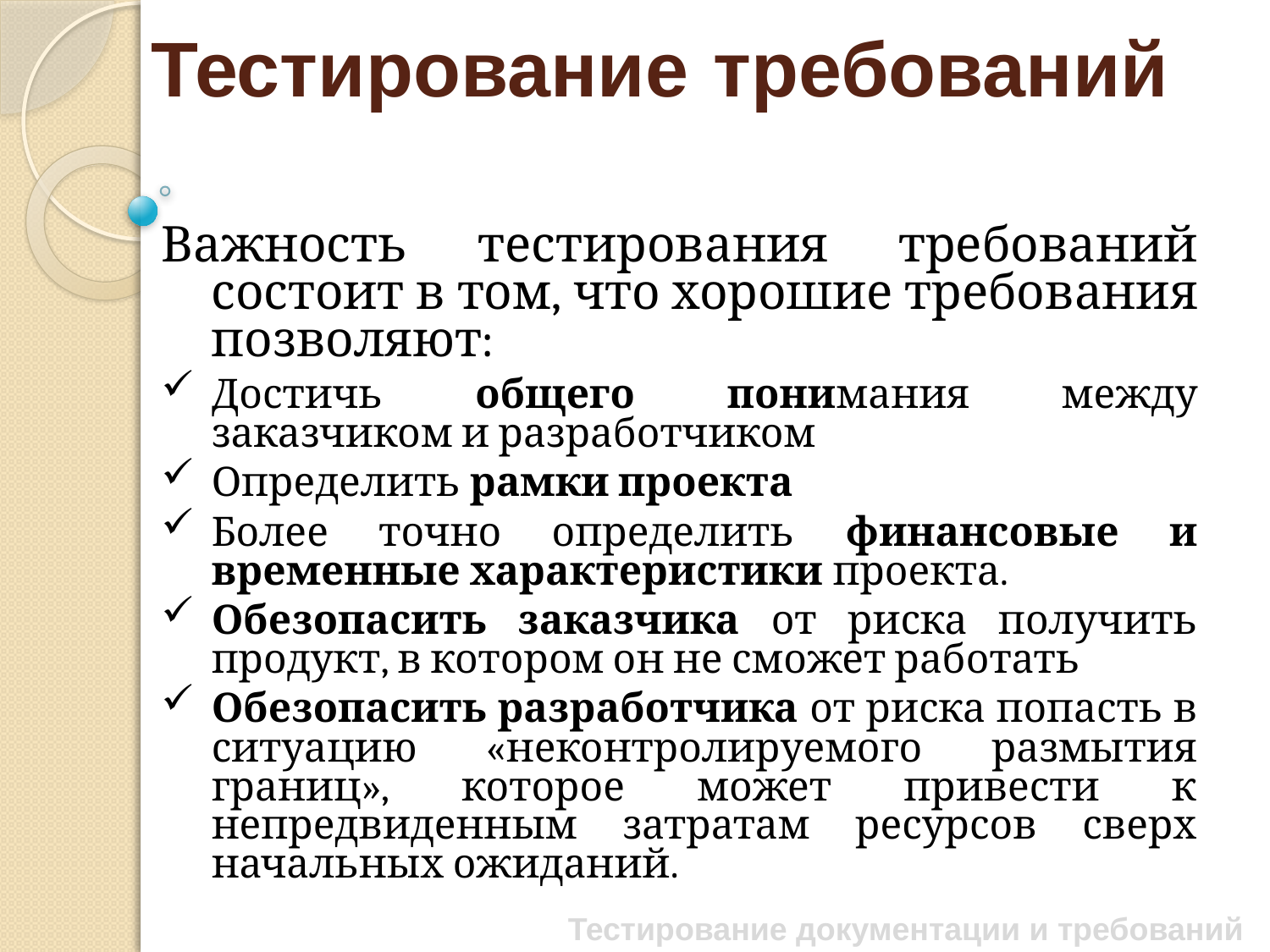

# Тестирование требований
Важность тестирования требований состоит в том, что хорошие требования позволяют:
Достичь общего понимания между заказчиком и разработчиком
Определить рамки проекта
Более точно определить финансовые и временные характеристики проекта.
Обезопасить заказчика от риска получить продукт, в котором он не сможет работать
Обезопасить разработчика от риска попасть в ситуацию «неконтролируемого размытия границ», которое может привести к непредвиденным затратам ресурсов сверх начальных ожиданий.
Тестирование документации и требований